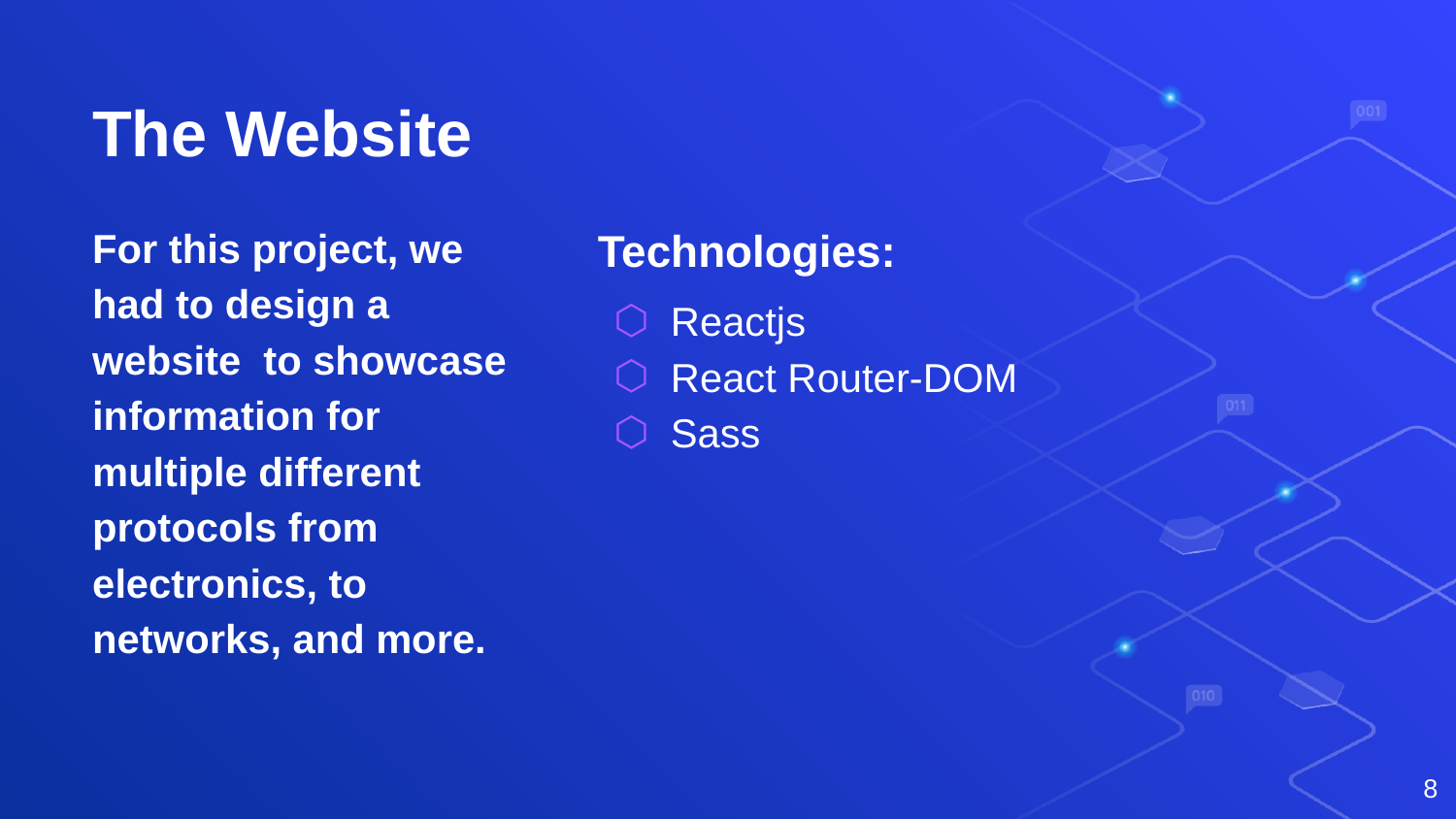

# The Website
For this project, we had to design a website  to showcase information for multiple different protocols from electronics, to networks, and more.
Technologies:
Reactjs
React Router-DOM
Sass
8